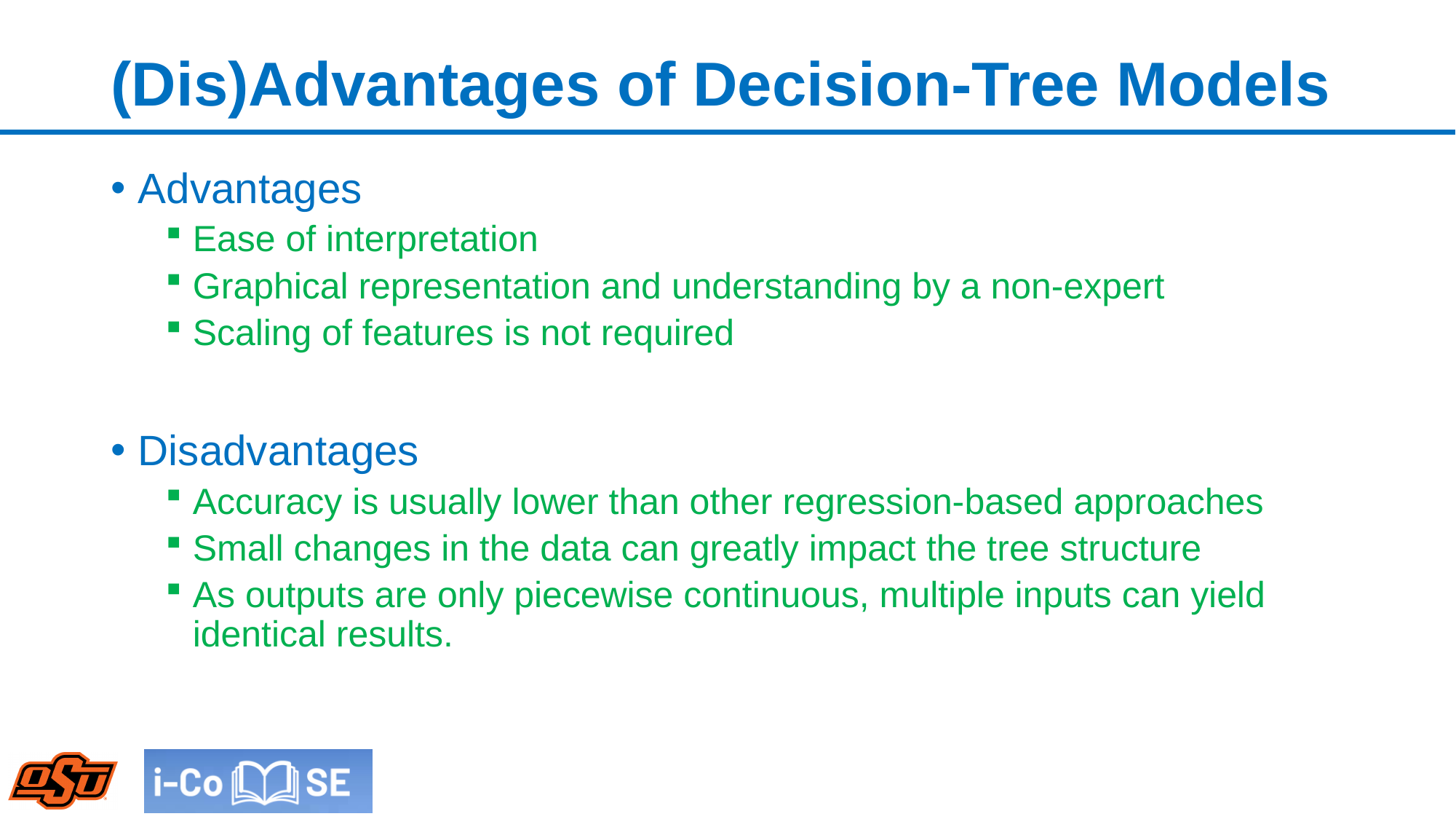

# (Dis)Advantages of Decision-Tree Models
Advantages
Ease of interpretation
Graphical representation and understanding by a non-expert
Scaling of features is not required

Disadvantages
Accuracy is usually lower than other regression-based approaches
Small changes in the data can greatly impact the tree structure
As outputs are only piecewise continuous, multiple inputs can yield identical results.